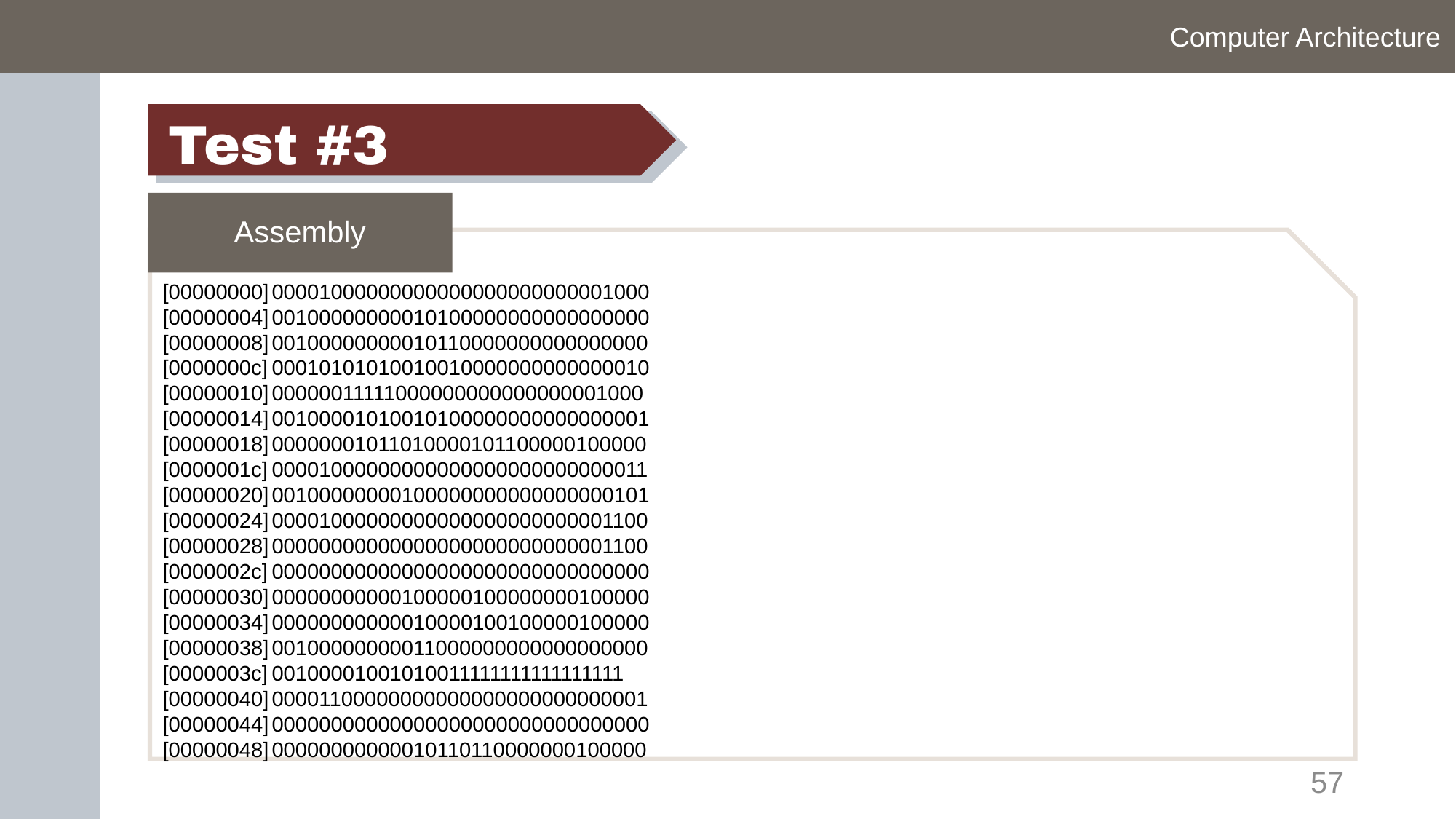

Computer Architecture
Test #3

Assembly

[00000000]	00001000000000000000000000001000
[00000004]	00100000000010100000000000000000
[00000008]	00100000000010110000000000000000
[0000000c]	00010101010010010000000000000010
[00000010]	00000011111000000000000000001000
[00000014]	00100001010010100000000000000001
[00000018]	00000001011010000101100000100000
[0000001c]	00001000000000000000000000000011
[00000020]	00100000000100000000000000000101
[00000024]	00001000000000000000000000001100
[00000028]	00000000000000000000000000001100
[0000002c]	00000000000000000000000000000000
[00000030]	00000000000100000100000000100000
[00000034]	00000000000010000100100000100000
[00000038]	00100000000011000000000000000000
[0000003c]	00100001001010011111111111111111
[00000040]	00001100000000000000000000000001
[00000044]	00000000000000000000000000000000
[00000048]	00000000000010110110000000100000

57